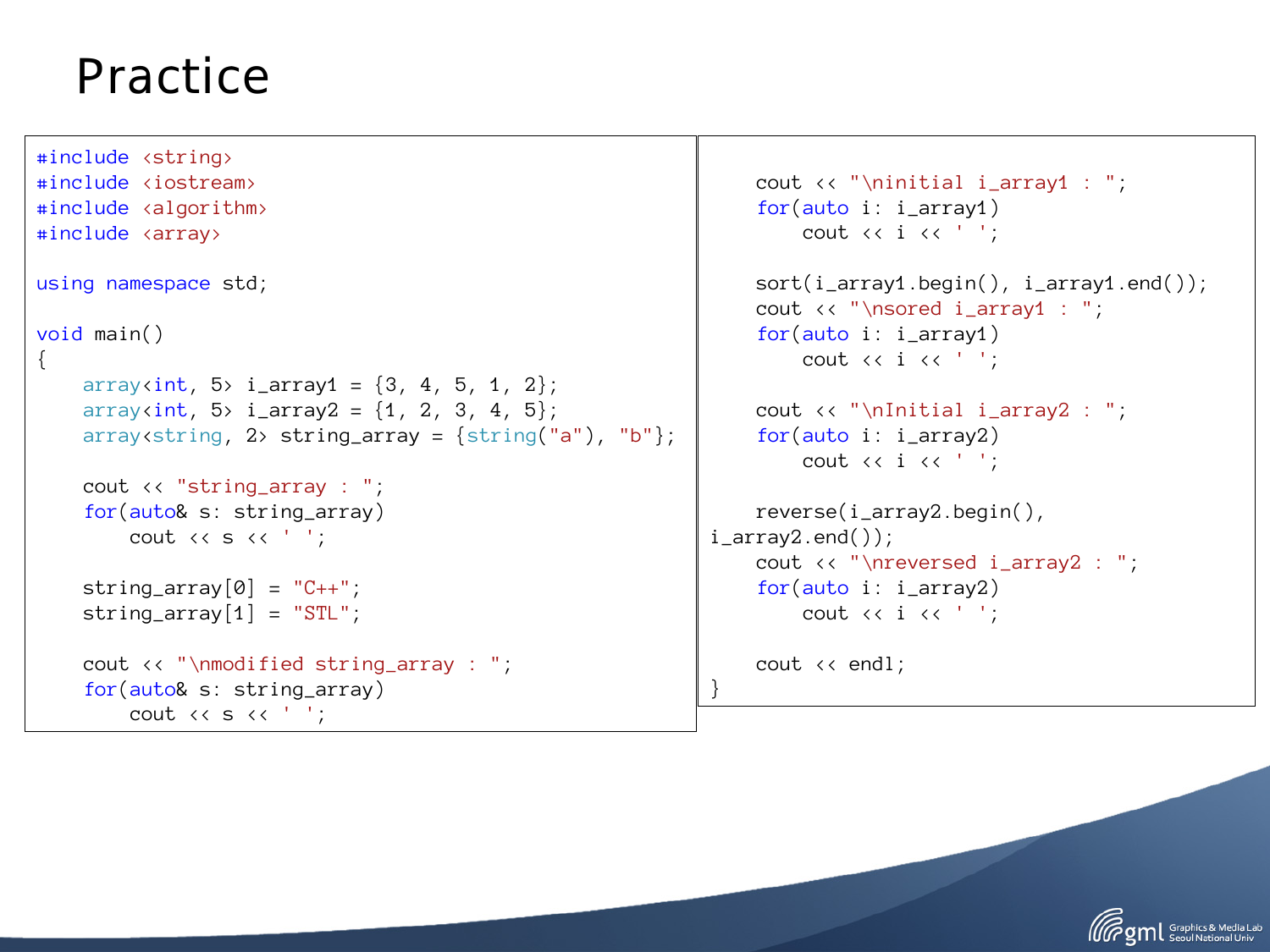

# Practice
#include <string>
#include <iostream>
#include <algorithm>
#include <array>

using namespace std;

void main()
{
    array<int, 5> i_array1 = {3, 4, 5, 1, 2};
    array<int, 5> i_array2 = {1, 2, 3, 4, 5};
    array<string, 2> string_array = {string("a"), "b"};

    cout << "string_array : ";
    for(auto& s: string_array)
        cout << s << ' ';

    string_array[0] = "C++";
    string_array[1] = "STL";

    cout << "\nmodified string_array : ";
    for(auto& s: string_array)
        cout << s << ' ';

    cout << "\ninitial i_array1 : ";
    for(auto i: i_array1)
        cout << i << ' ';

    sort(i_array1.begin(), i_array1.end());
    cout << "\nsored i_array1 : ";
    for(auto i: i_array1)
        cout << i << ' ';

    cout << "\nInitial i_array2 : ";
    for(auto i: i_array2)
        cout << i << ' ';

    reverse(i_array2.begin(), i_array2.end());
    cout << "\nreversed i_array2 : ";
    for(auto i: i_array2)
        cout << i << ' ';

    cout << endl;
}